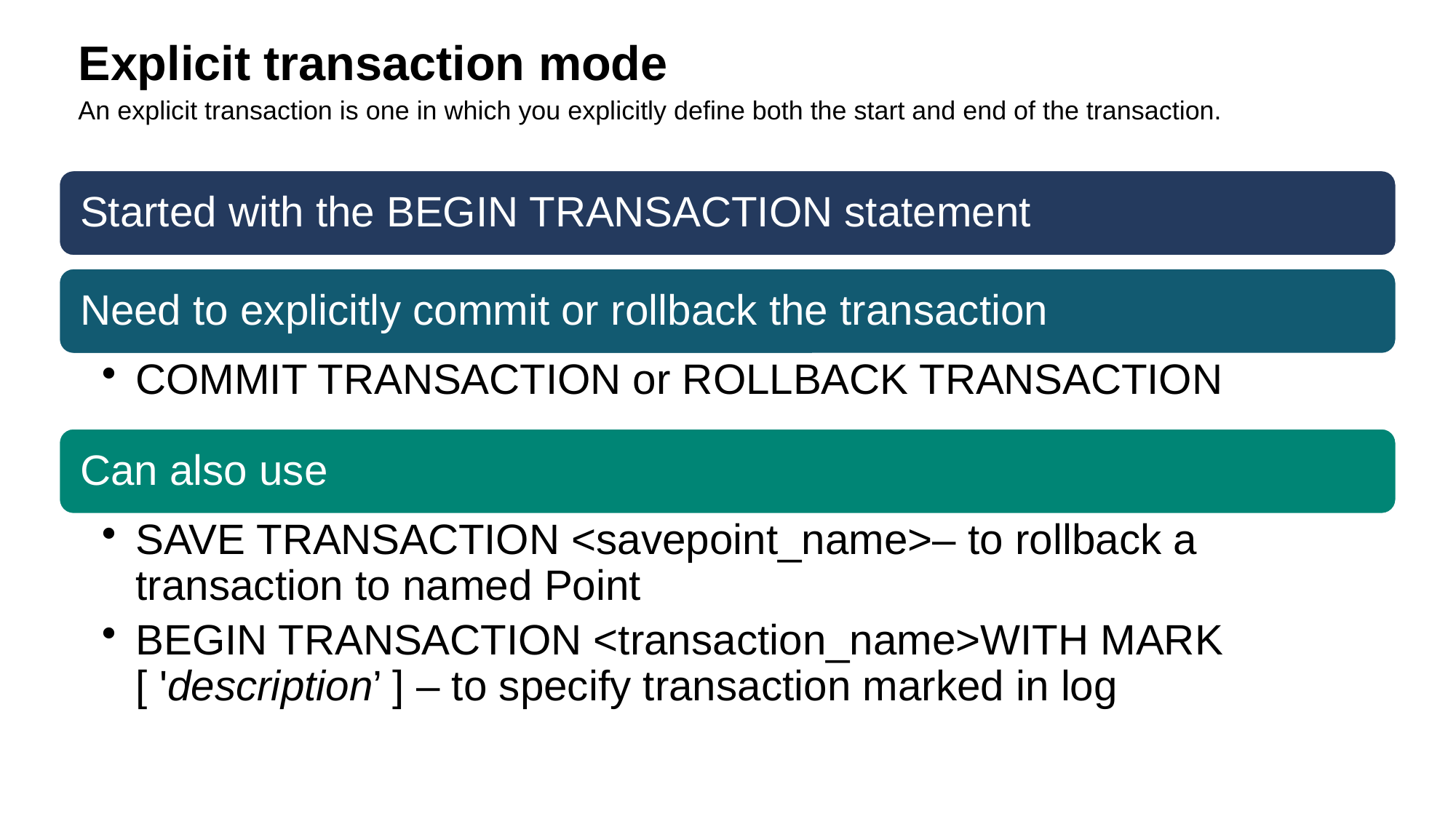

# Explicit transaction mode
An explicit transaction is one in which you explicitly define both the start and end of the transaction.

Started with the BEGIN TRANSACTION statement
Need to explicitly commit or rollback the transaction
COMMIT TRANSACTION or ROLLBACK TRANSACTION
Can also use
SAVE TRANSACTION <savepoint_name>– to rollback a transaction to named Point
BEGIN TRANSACTION <transaction_name>WITH MARK [ 'description’ ] – to specify transaction marked in log